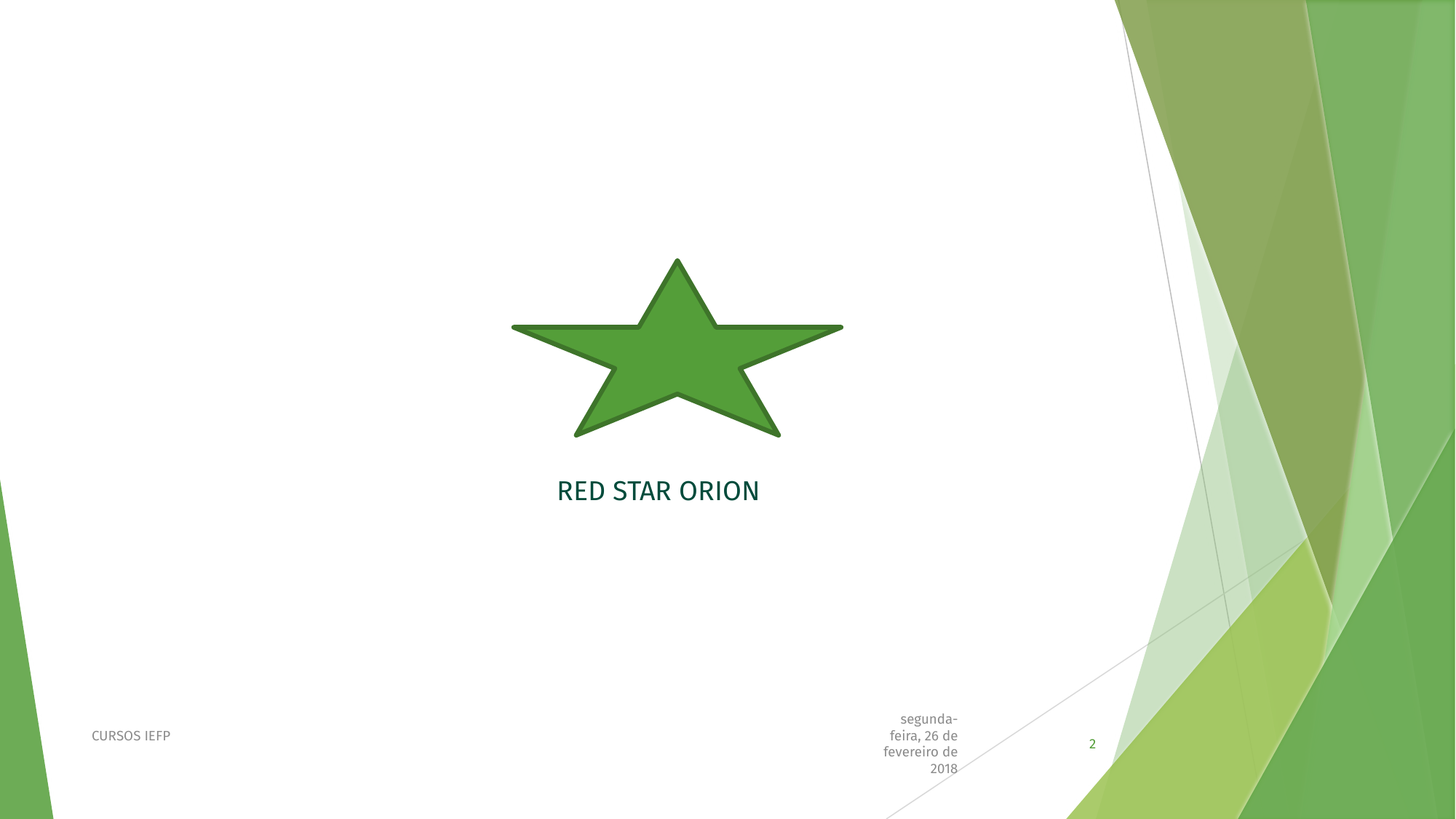

#

RED STAR ORION
CURSOS IEFP

segunda-feira, 26 de fevereiro de 2018
2